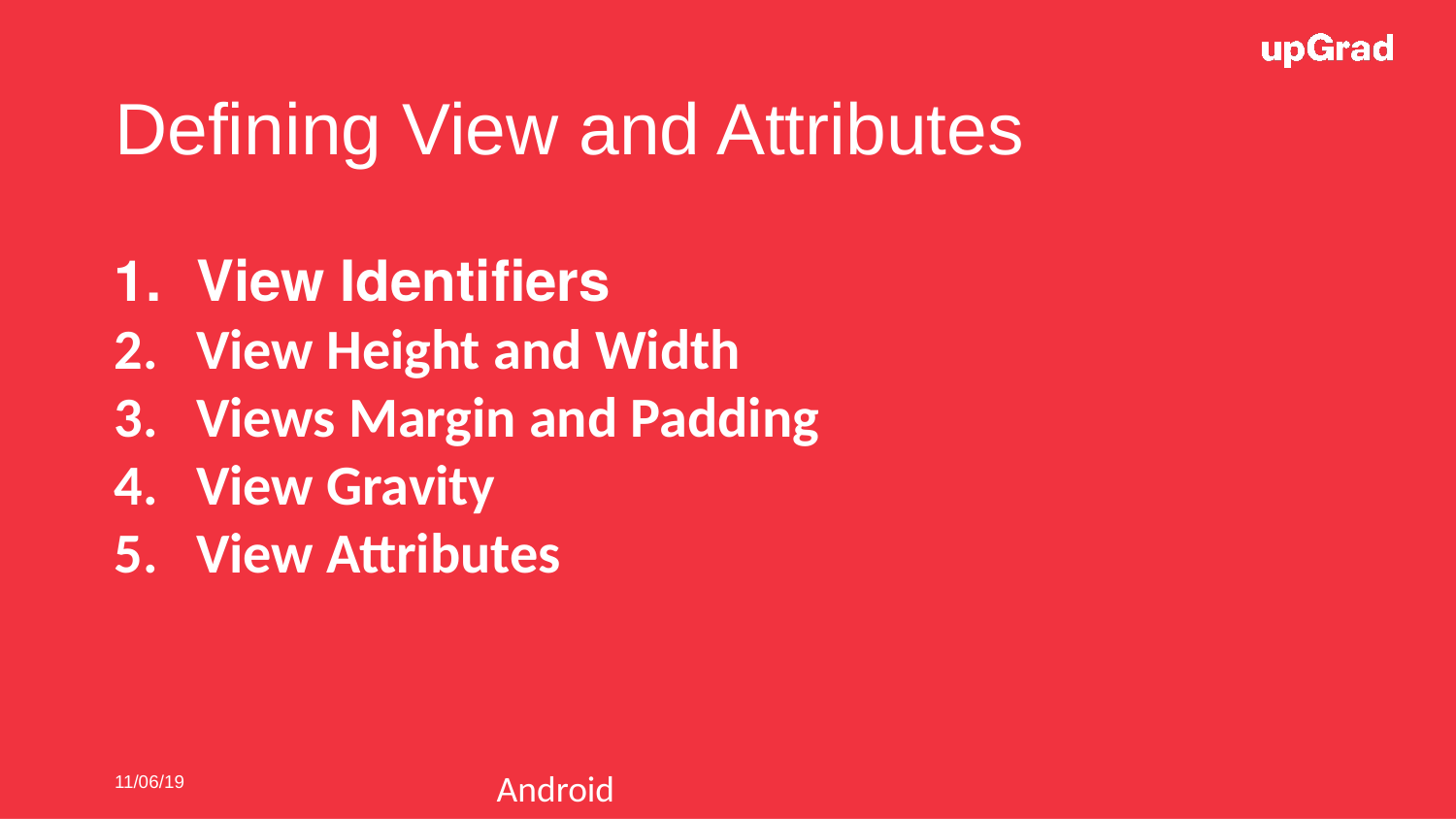

# Defining View and Attributes
View Identifiers
View Height and Width
Views Margin and Padding
View Gravity
View Attributes

11/06/19
Android

9